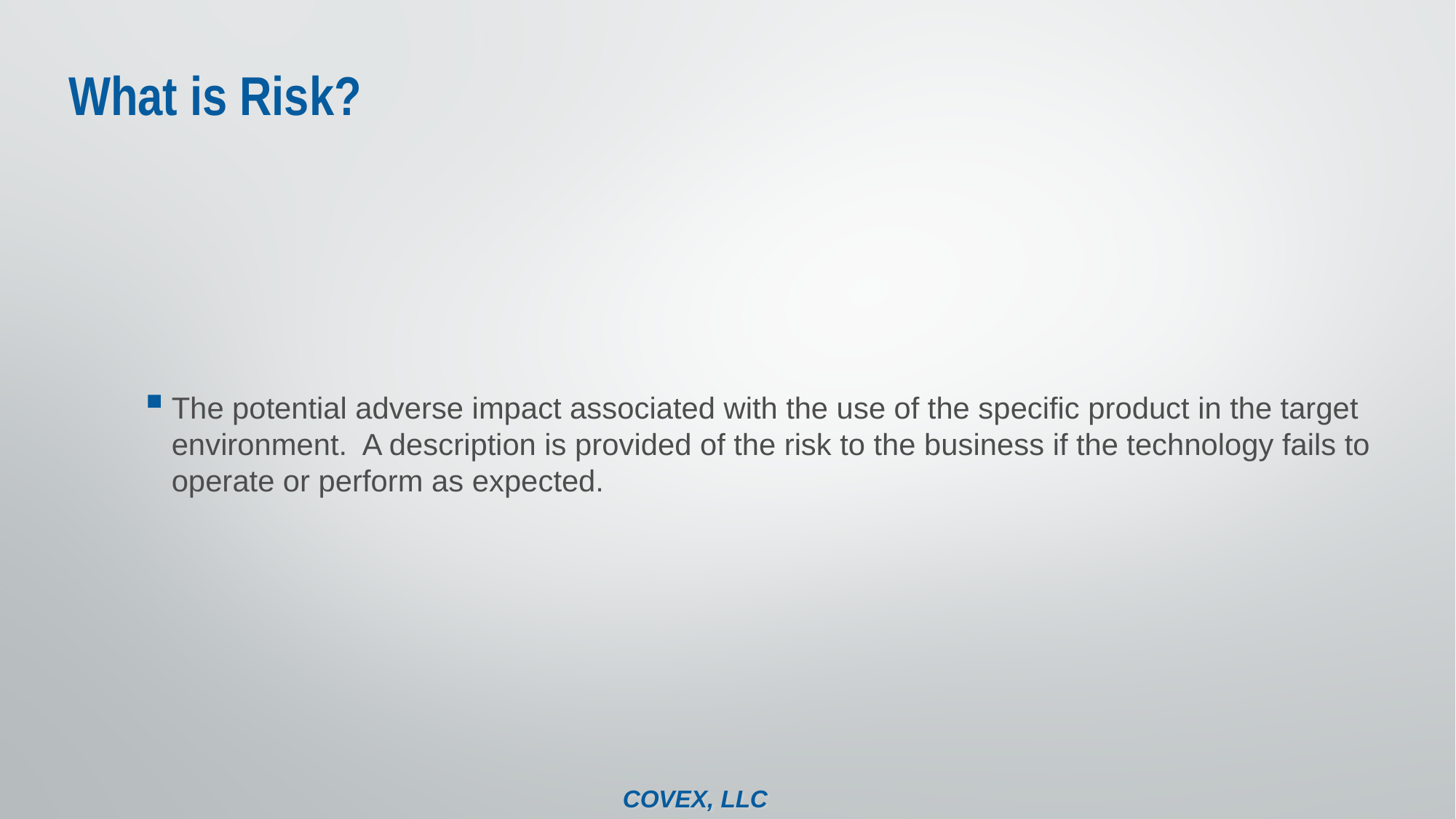

# What is Risk?
The potential adverse impact associated with the use of the specific product in the target environment.  A description is provided of the risk to the business if the technology fails to operate or perform as expected.